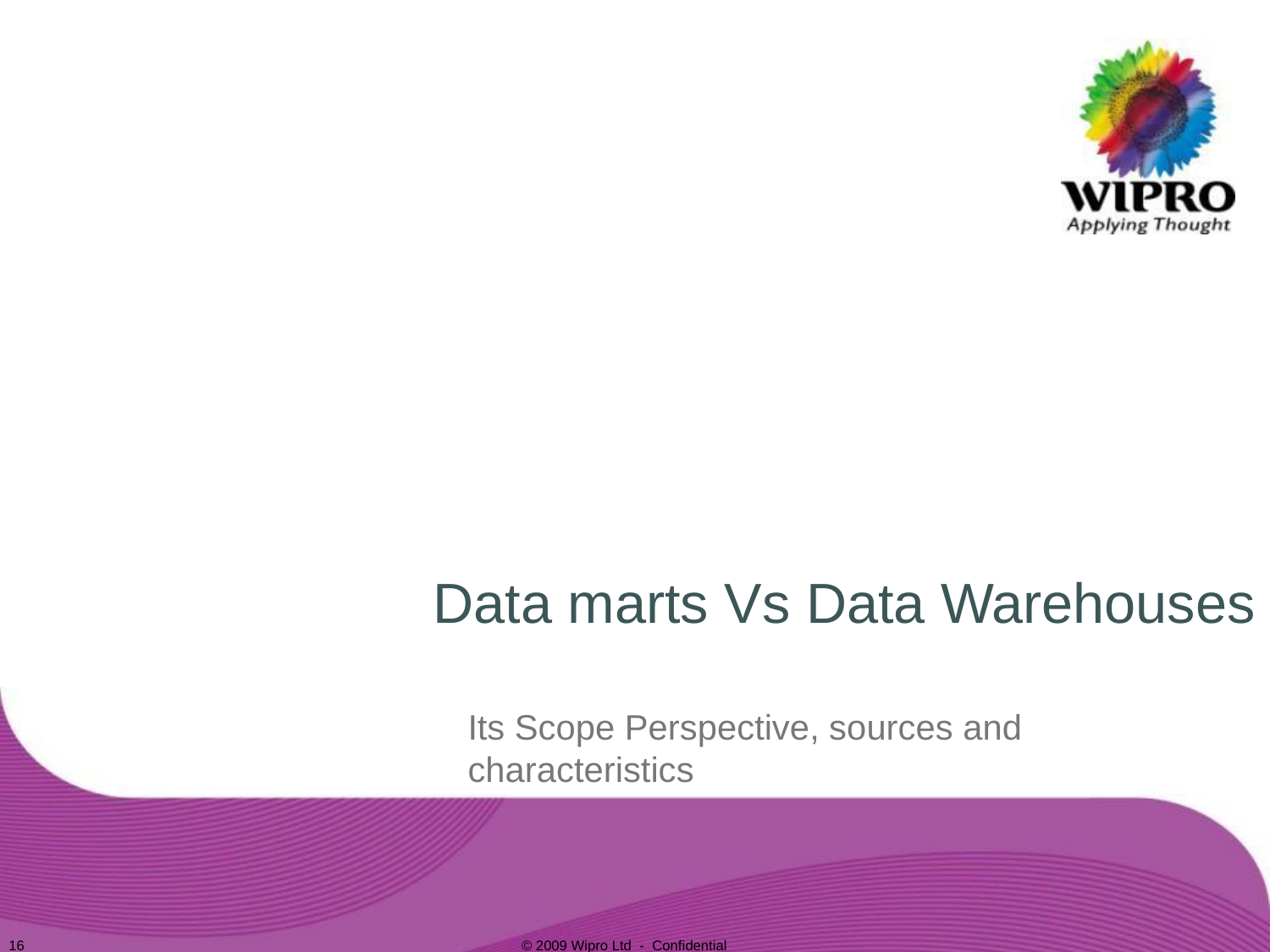

Data marts Vs Data Warehouses
Its Scope Perspective, sources and characteristics